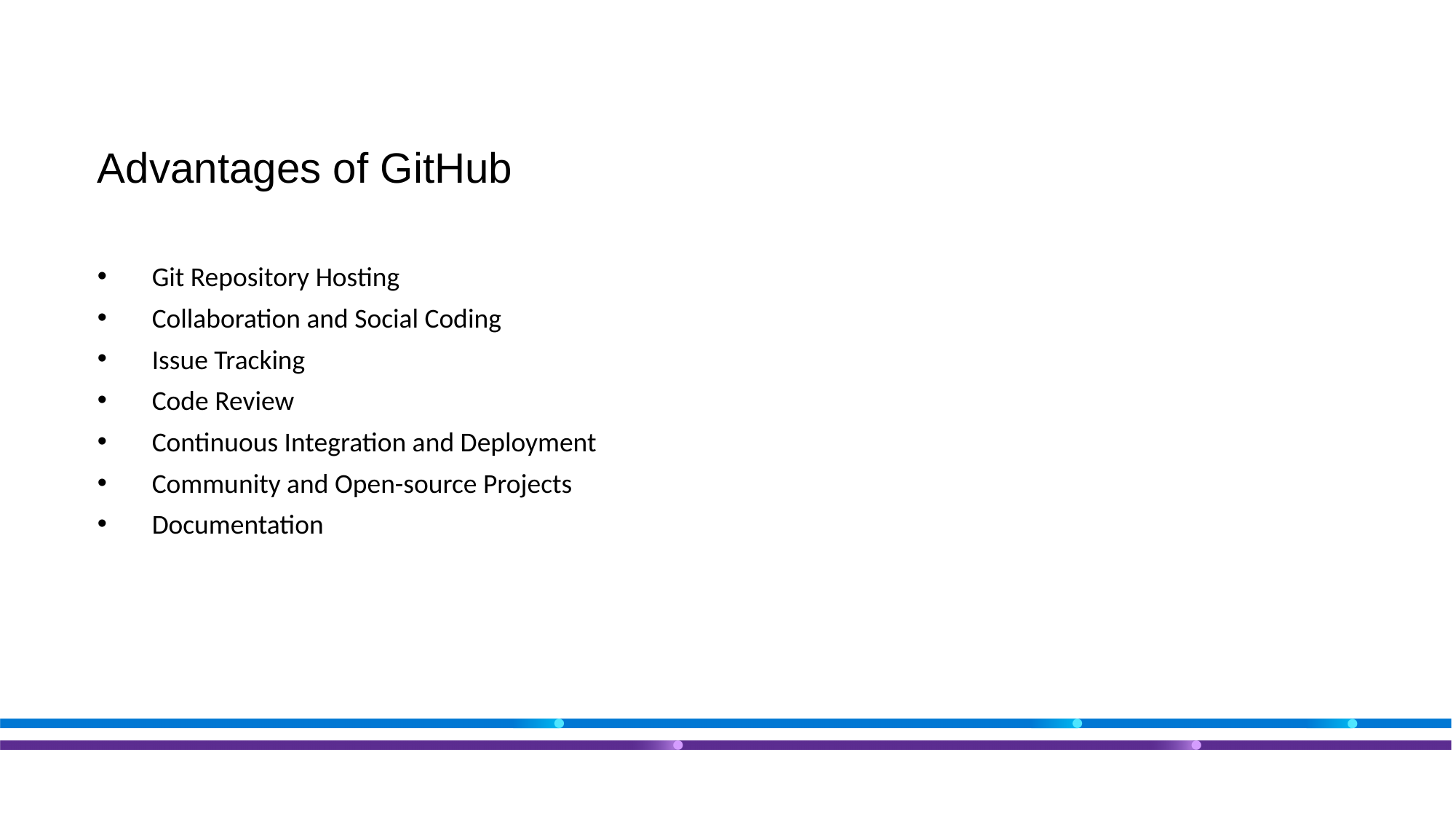

#
Advantages of GitHub

Git Repository Hosting
Collaboration and Social Coding
Issue Tracking
Code Review
Continuous Integration and Deployment
Community and Open-source Projects
Documentation